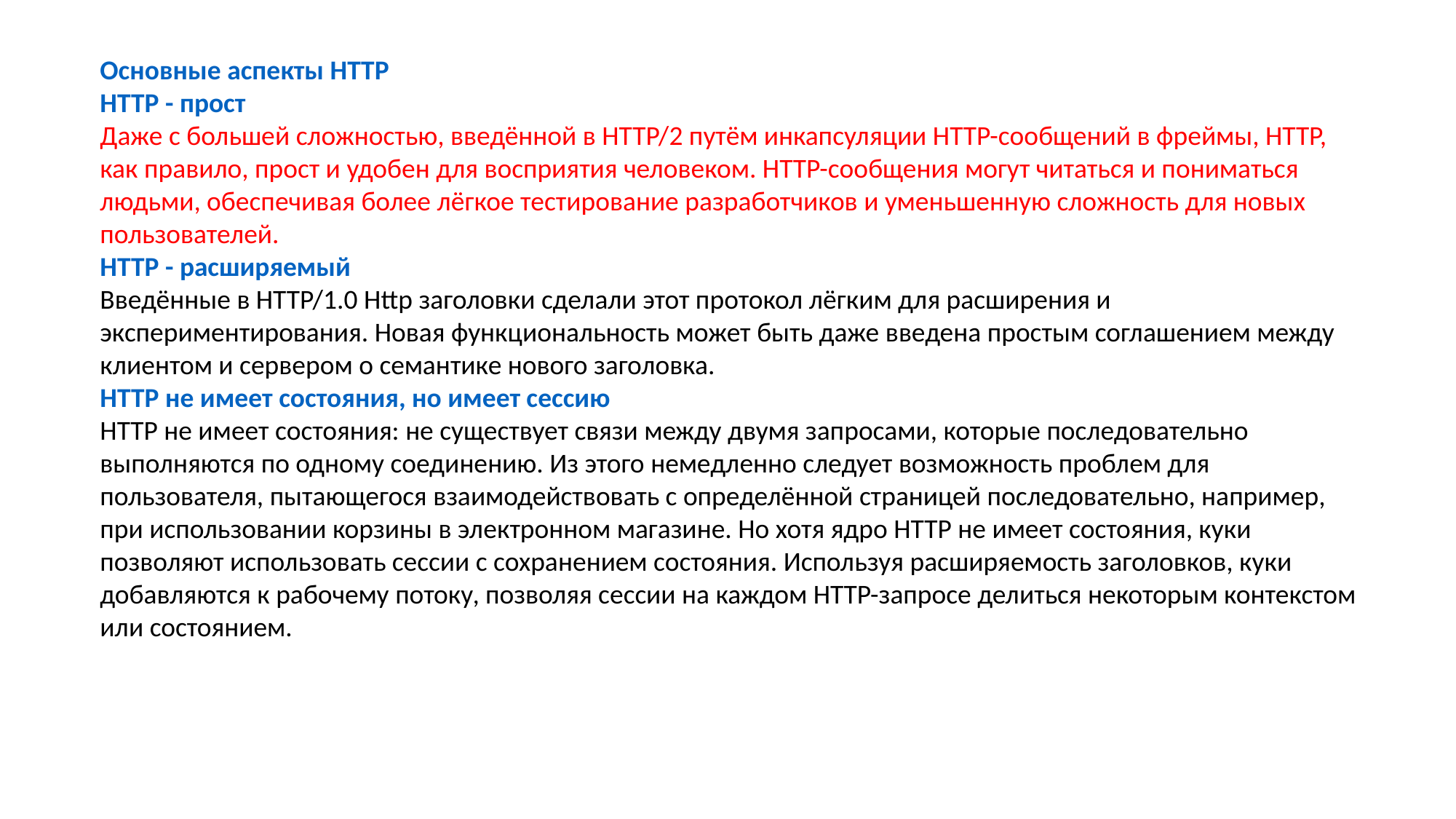

#
Основные аспекты HTTP
HTTP - прост
Даже с большей сложностью, введённой в HTTP/2 путём инкапсуляции HTTP-сообщений в фреймы, HTTP, как правило, прост и удобен для восприятия человеком. HTTP-сообщения могут читаться и пониматься людьми, обеспечивая более лёгкое тестирование разработчиков и уменьшенную сложность для новых пользователей.
HTTP - расширяемый
Введённые в HTTP/1.0 Http заголовки сделали этот протокол лёгким для расширения и экспериментирования. Новая функциональность может быть даже введена простым соглашением между клиентом и сервером о семантике нового заголовка.
HTTP не имеет состояния, но имеет сессию
HTTP не имеет состояния: не существует связи между двумя запросами, которые последовательно выполняются по одному соединению. Из этого немедленно следует возможность проблем для пользователя, пытающегося взаимодействовать с определённой страницей последовательно, например, при использовании корзины в электронном магазине. Но хотя ядро HTTP не имеет состояния, куки позволяют использовать сессии с сохранением состояния. Используя расширяемость заголовков, куки добавляются к рабочему потоку, позволяя сессии на каждом HTTP-запросе делиться некоторым контекстом или состоянием.